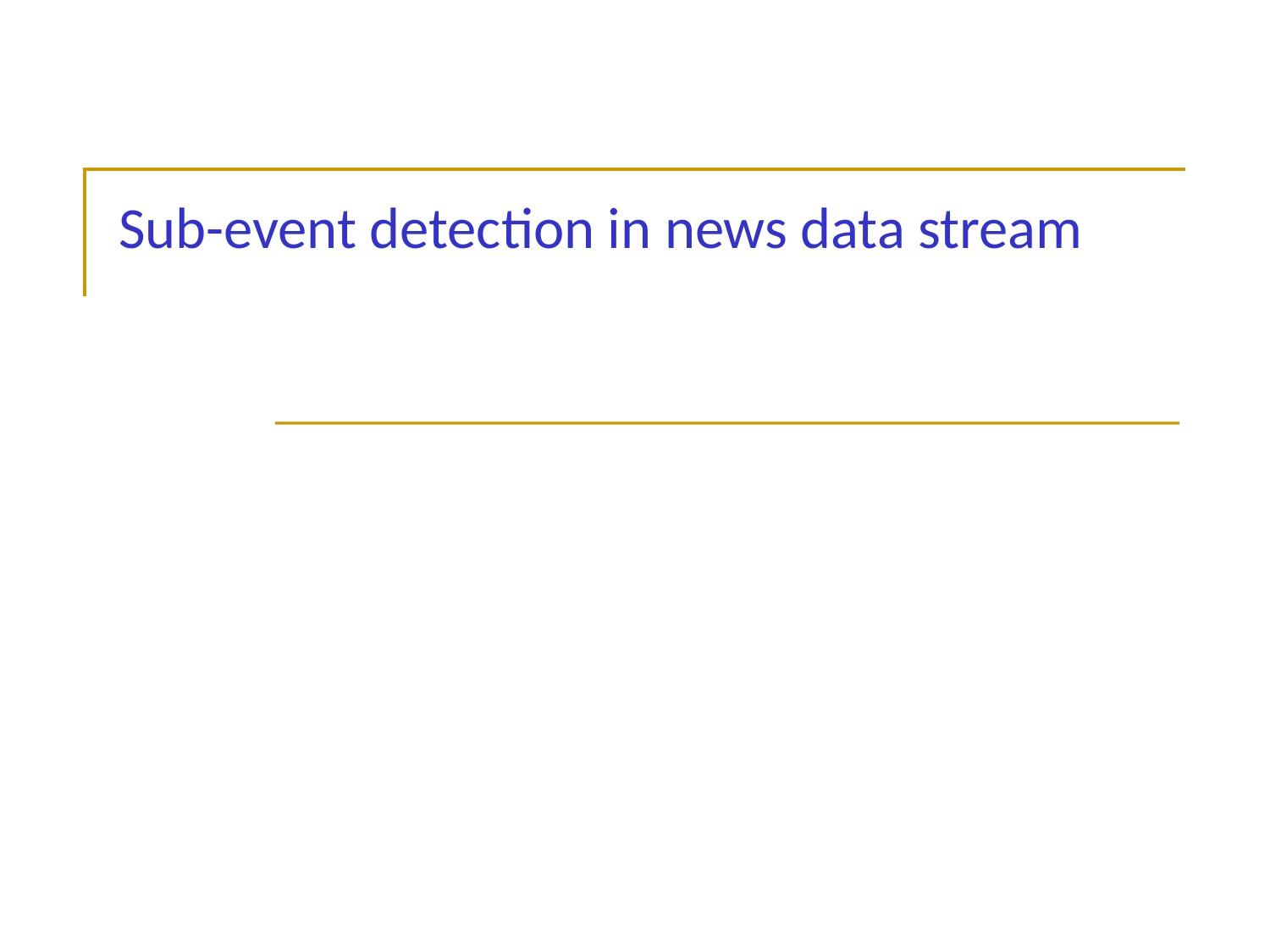

# Sub-event detection in news data stream